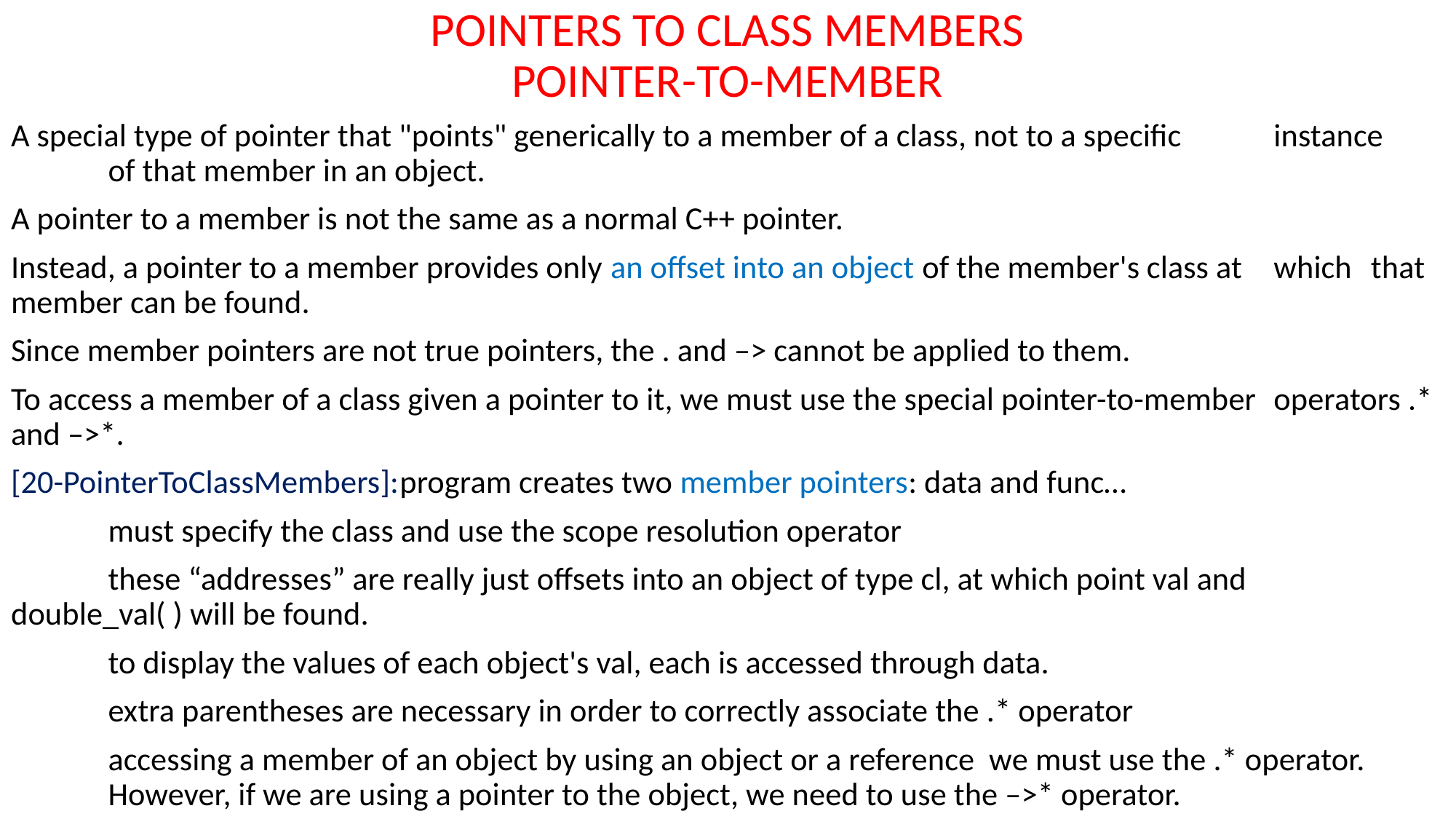

# POINTERS TO CLASS MEMBERS POINTER-TO-MEMBER
A special type of pointer that "points" generically to a member of a class, not to a specific 	instance 	of that member in an object.
A pointer to a member is not the same as a normal C++ pointer.
Instead, a pointer to a member provides only an offset into an object of the member's class at 	which 	that member can be found.
Since member pointers are not true pointers, the . and –> cannot be applied to them.
To access a member of a class given a pointer to it, we must use the special pointer-to-member 	operators .* and –>*.
[20-PointerToClassMembers]:program creates two member pointers: data and func…
	must specify the class and use the scope resolution operator
	these “addresses” are really just offsets into an object of type cl, at which point val and 	  		double_val( ) will be found.
	to display the values of each object's val, each is accessed through data.
	extra parentheses are necessary in order to correctly associate the .* operator
	accessing a member of an object by using an object or a reference  we must use the .* operator. 	However, if we are using a pointer to the object, we need to use the –>* operator.